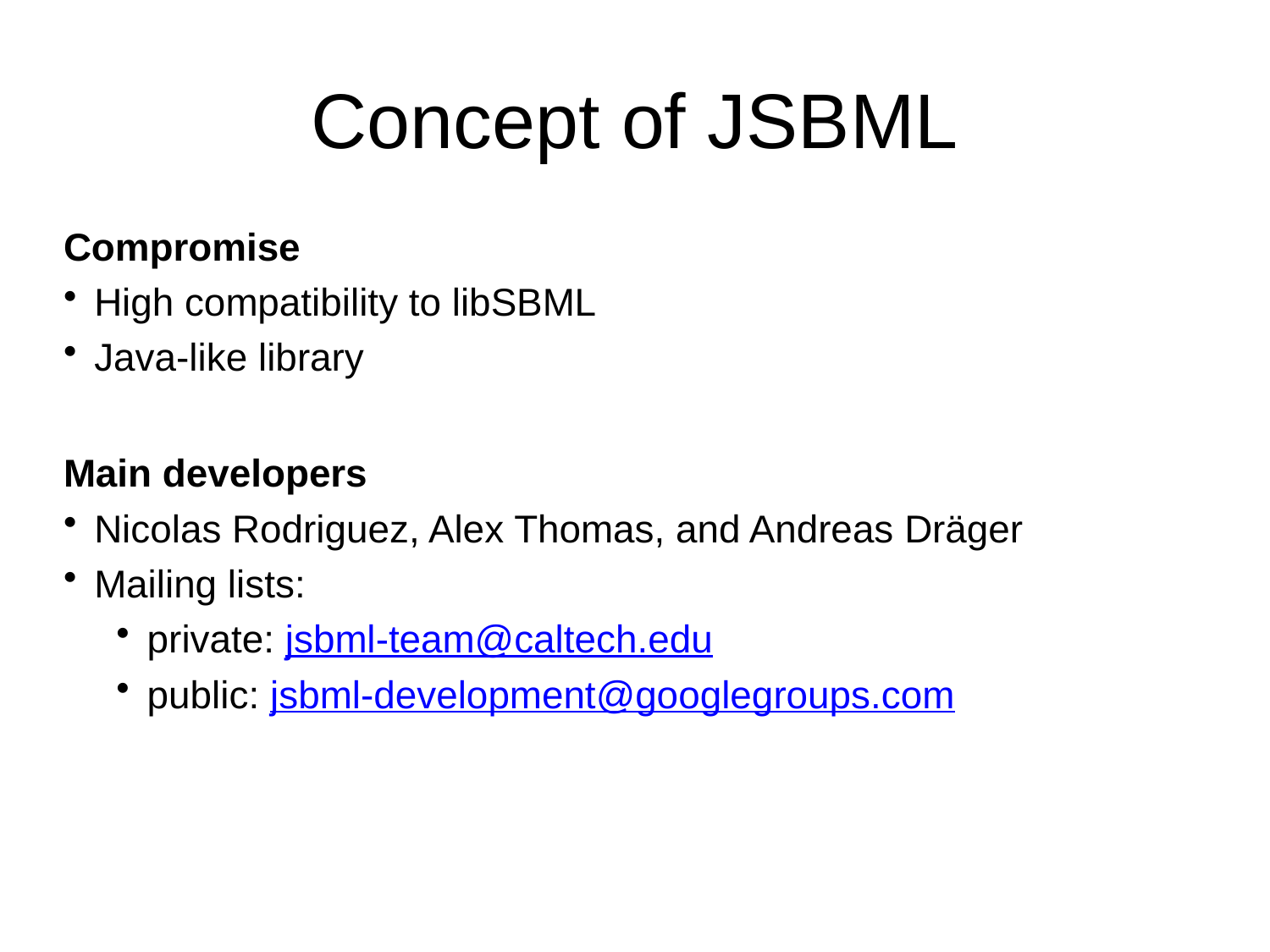

# Concept of JSBML
Compromise
High compatibility to libSBML
Java-like library

Main developers
Nicolas Rodriguez, Alex Thomas, and Andreas Dräger
Mailing lists:
private: jsbml-team@caltech.edu
public: jsbml-development@googlegroups.com
2